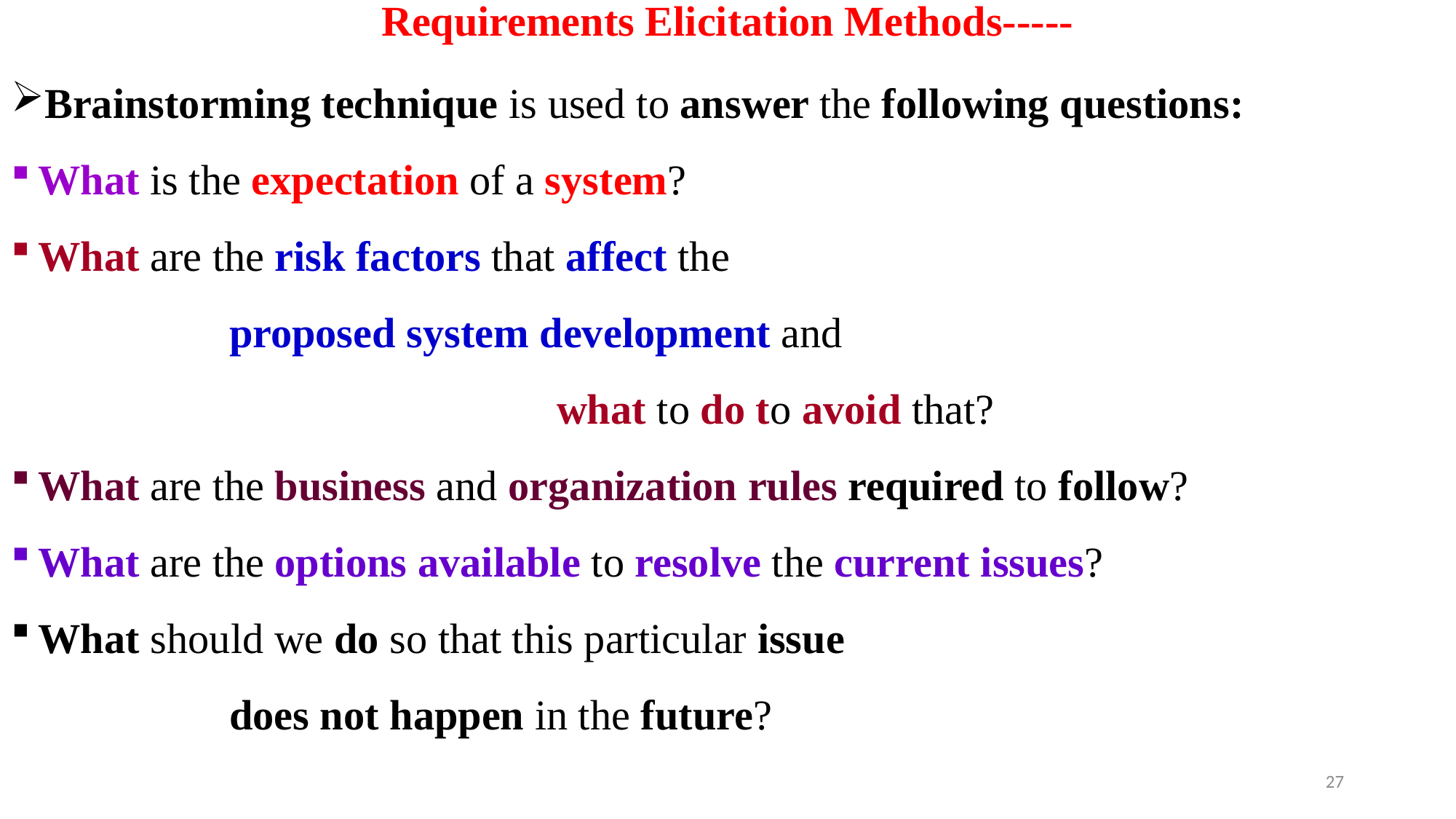

# Requirements Elicitation Methods-----
Brainstorming technique is used to answer the following questions:
What is the expectation of a system?
What are the risk factors that affect the
		proposed system development and
					what to do to avoid that?
What are the business and organization rules required to follow?
What are the options available to resolve the current issues?
What should we do so that this particular issue
		does not happen in the future?

27